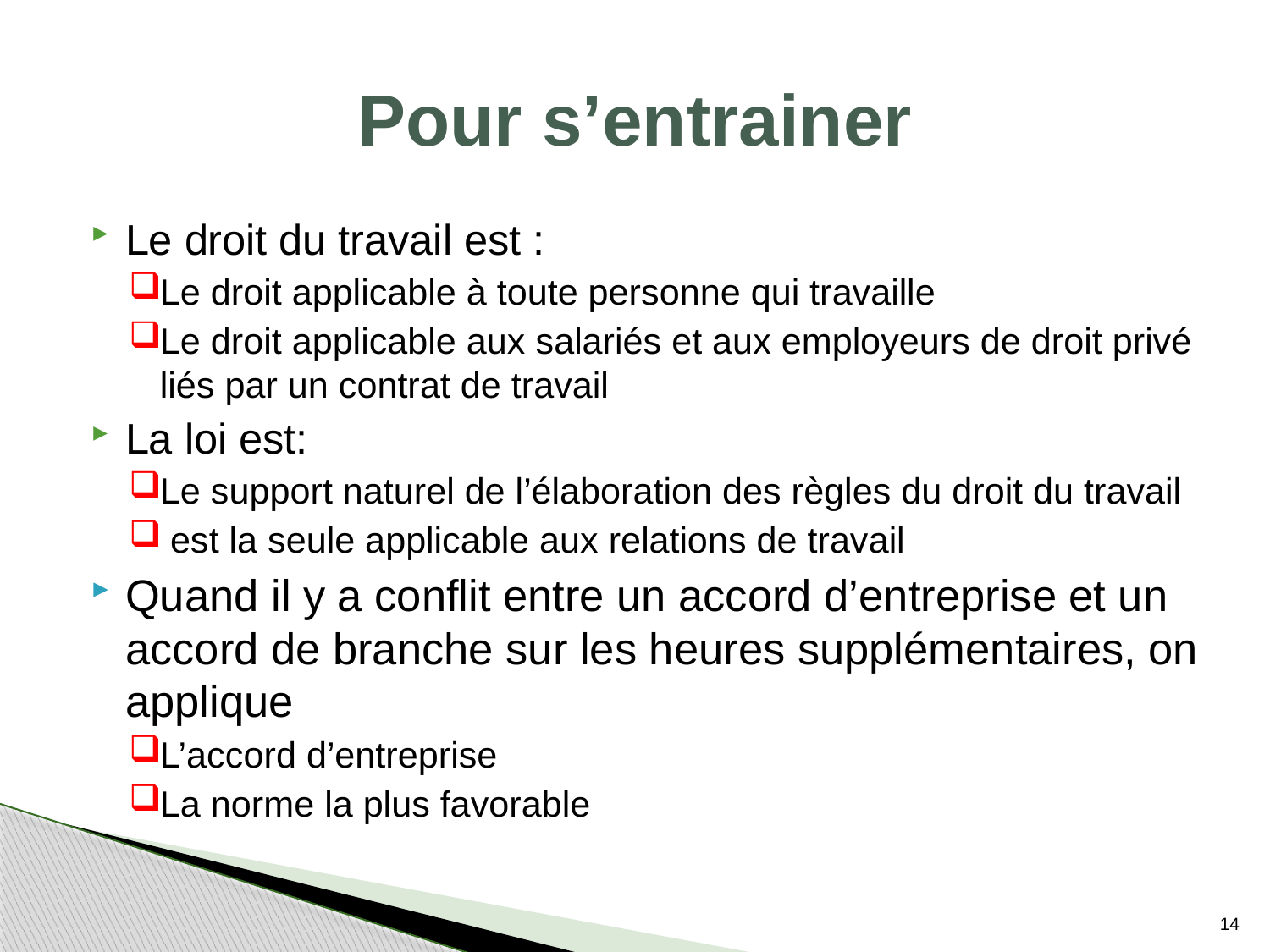

# Pour s’entrainer
Le droit du travail est :
Le droit applicable à toute personne qui travaille
Le droit applicable aux salariés et aux employeurs de droit privé liés par un contrat de travail
La loi est:
Le support naturel de l’élaboration des règles du droit du travail
 est la seule applicable aux relations de travail
Quand il y a conflit entre un accord d’entreprise et un accord de branche sur les heures supplémentaires, on applique
L’accord d’entreprise
La norme la plus favorable
14